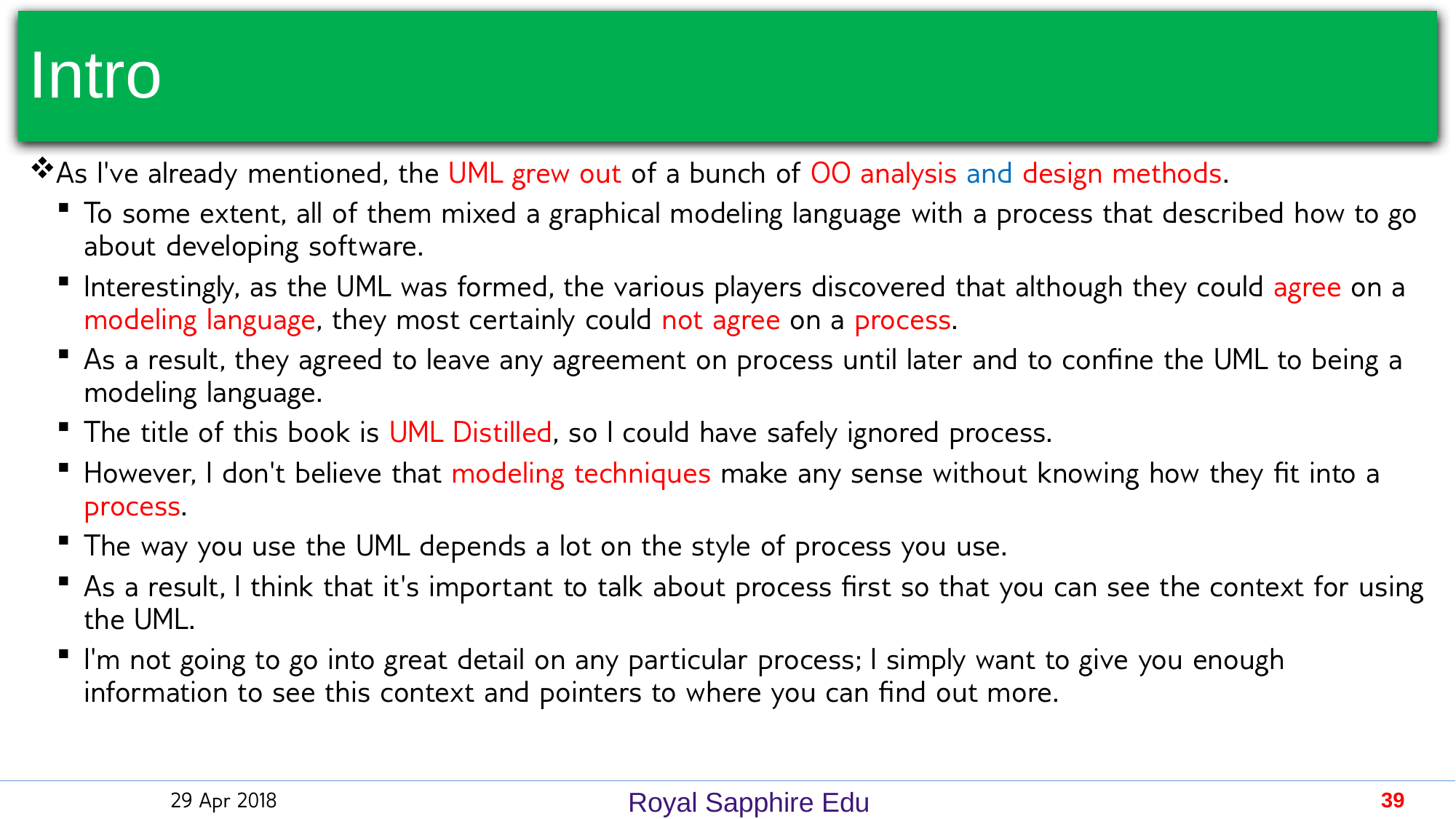

# Intro
As I've already mentioned, the UML grew out of a bunch of OO analysis and design methods.
To some extent, all of them mixed a graphical modeling language with a process that described how to go about developing software.
Interestingly, as the UML was formed, the various players discovered that although they could agree on a modeling language, they most certainly could not agree on a process.
As a result, they agreed to leave any agreement on process until later and to confine the UML to being a modeling language.
The title of this book is UML Distilled, so I could have safely ignored process.
However, I don't believe that modeling techniques make any sense without knowing how they fit into a process.
The way you use the UML depends a lot on the style of process you use.
As a result, I think that it's important to talk about process first so that you can see the context for using the UML.
I'm not going to go into great detail on any particular process; I simply want to give you enough information to see this context and pointers to where you can find out more.
29 Apr 2018
39